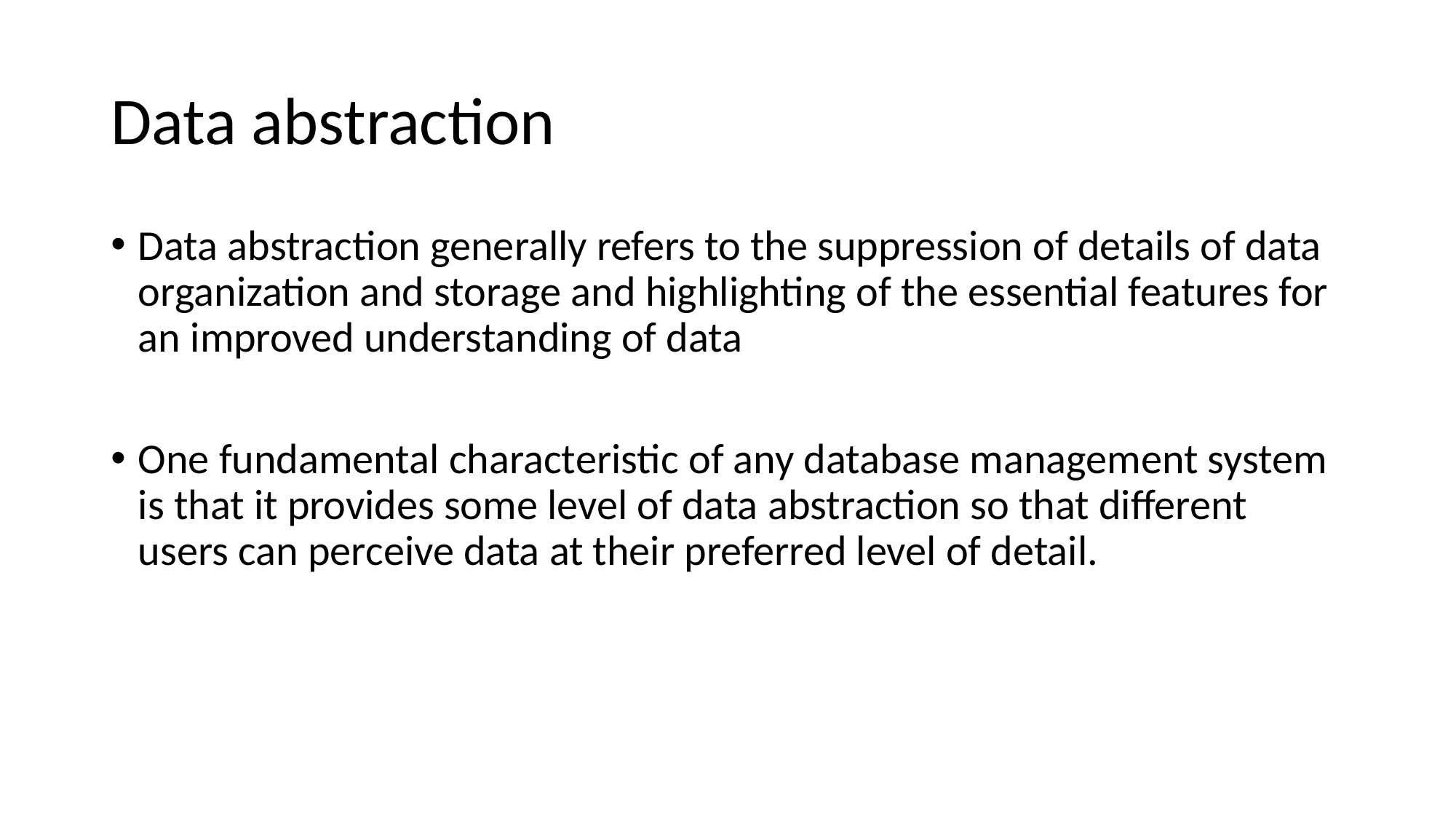

# Data abstraction
Data abstraction generally refers to the suppression of details of data organization and storage and highlighting of the essential features for an improved understanding of data

One fundamental characteristic of any database management system is that it provides some level of data abstraction so that different users can perceive data at their preferred level of detail.